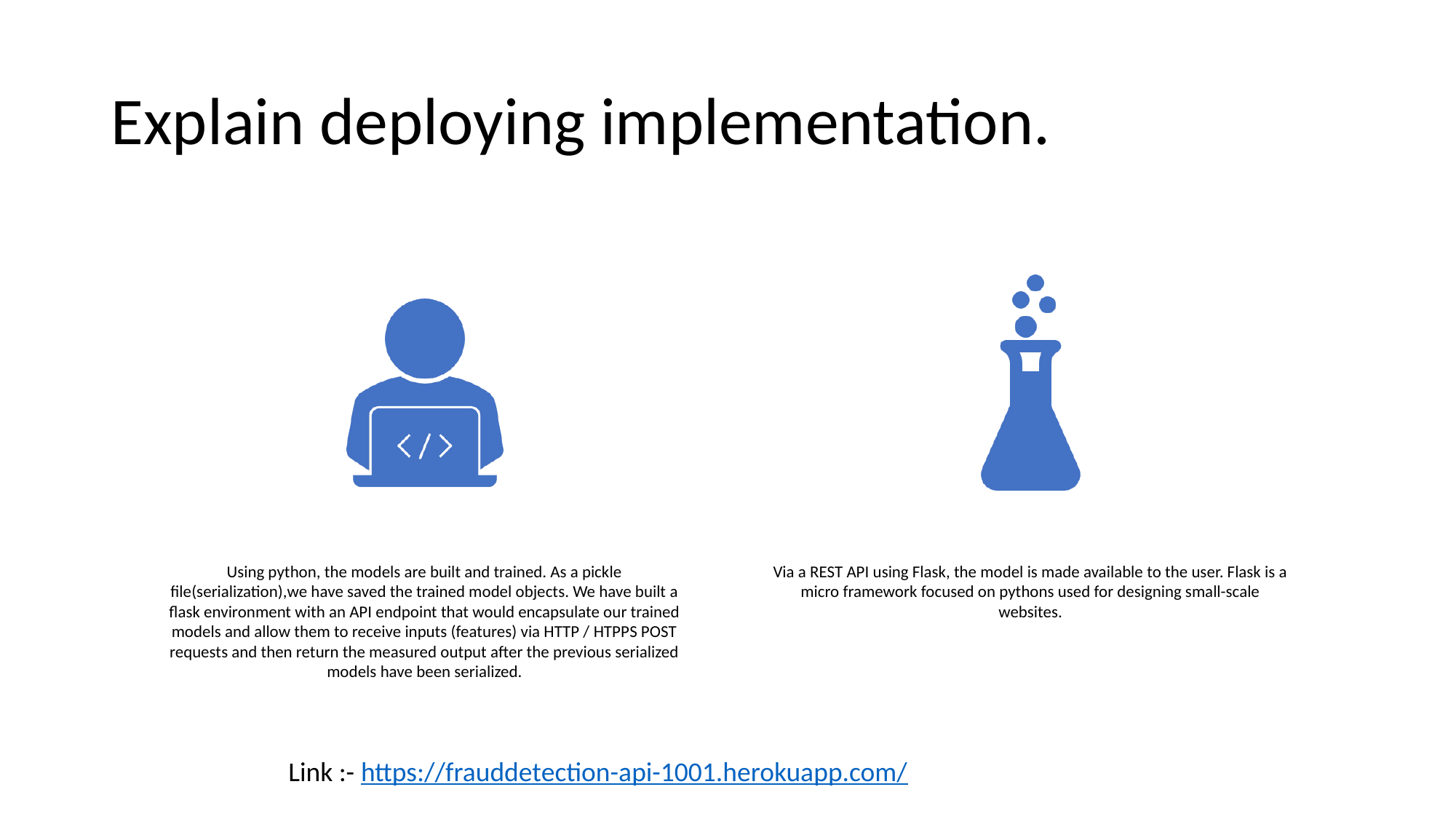

# Explain deploying implementation.
Using python, the models are built and trained. As a pickle file(serialization),we have saved the trained model objects. We have built a flask environment with an API endpoint that would encapsulate our trained models and allow them to receive inputs (features) via HTTP / HTPPS POST requests and then return the measured output after the previous serialized models have been serialized.
Via a REST API using Flask, the model is made available to the user. Flask is a micro framework focused on pythons used for designing small-scale websites.
Link :- https://frauddetection-api-1001.herokuapp.com/